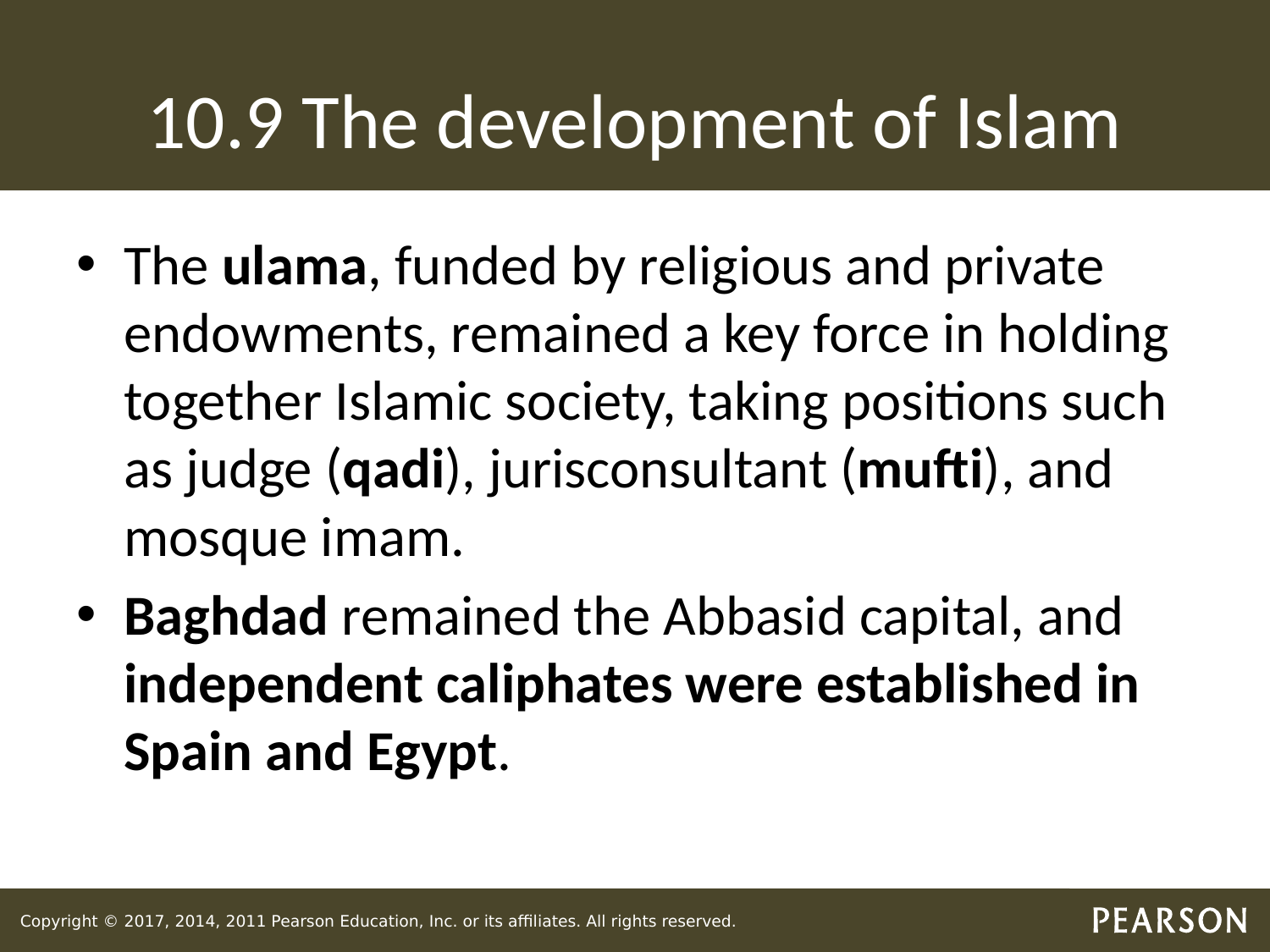

# 10.9 The development of Islam
The ulama, funded by religious and private endowments, remained a key force in holding together Islamic society, taking positions such as judge (qadi), jurisconsultant (mufti), and mosque imam.
Baghdad remained the Abbasid capital, and independent caliphates were established in Spain and Egypt.